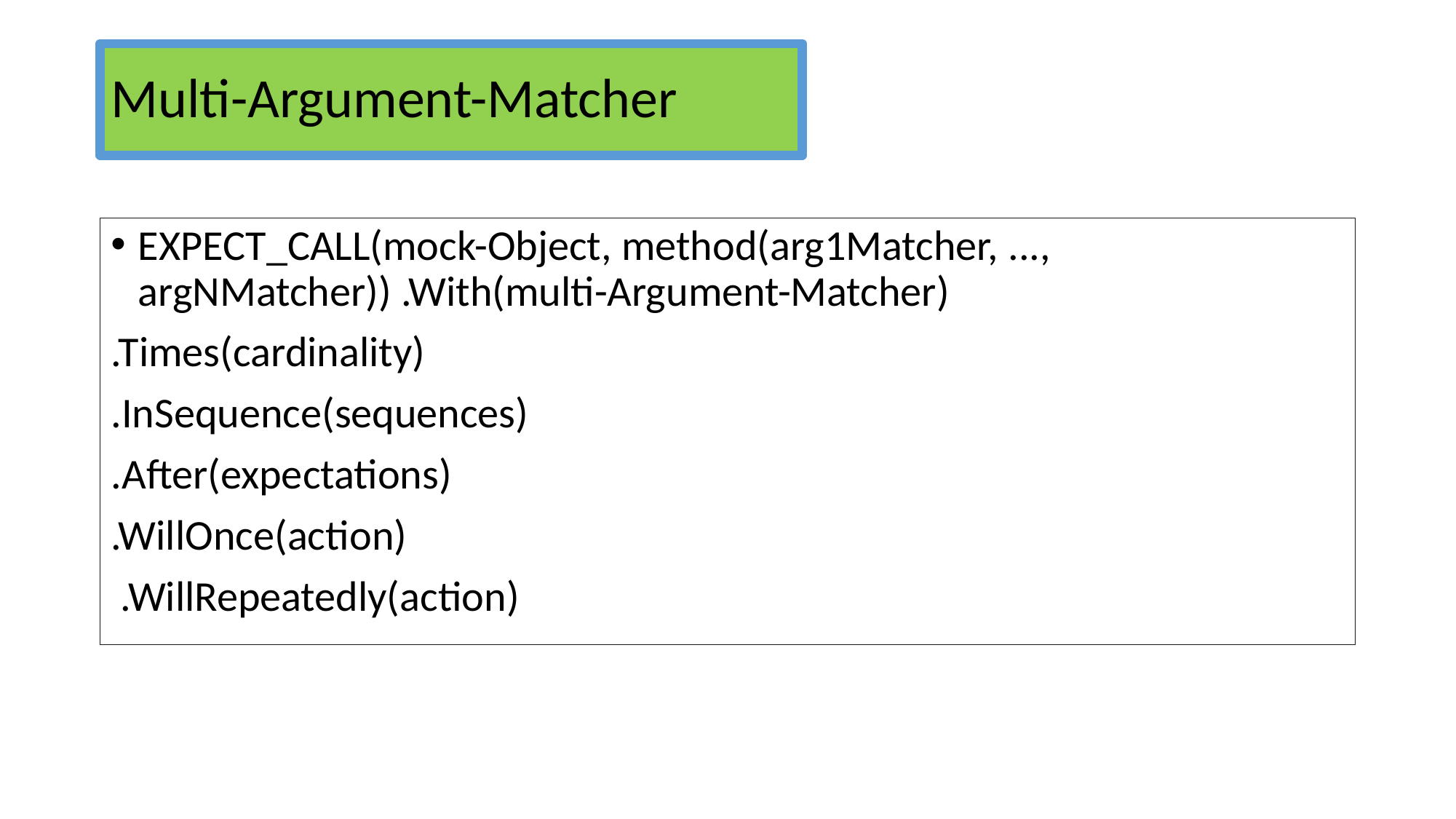

# Multi-Argument-Matcher
EXPECT_CALL(mock-Object, method(arg1Matcher, ..., argNMatcher)) .With(multi-Argument-Matcher)
.Times(cardinality)
.InSequence(sequences)
.After(expectations)
.WillOnce(action)
 .WillRepeatedly(action)